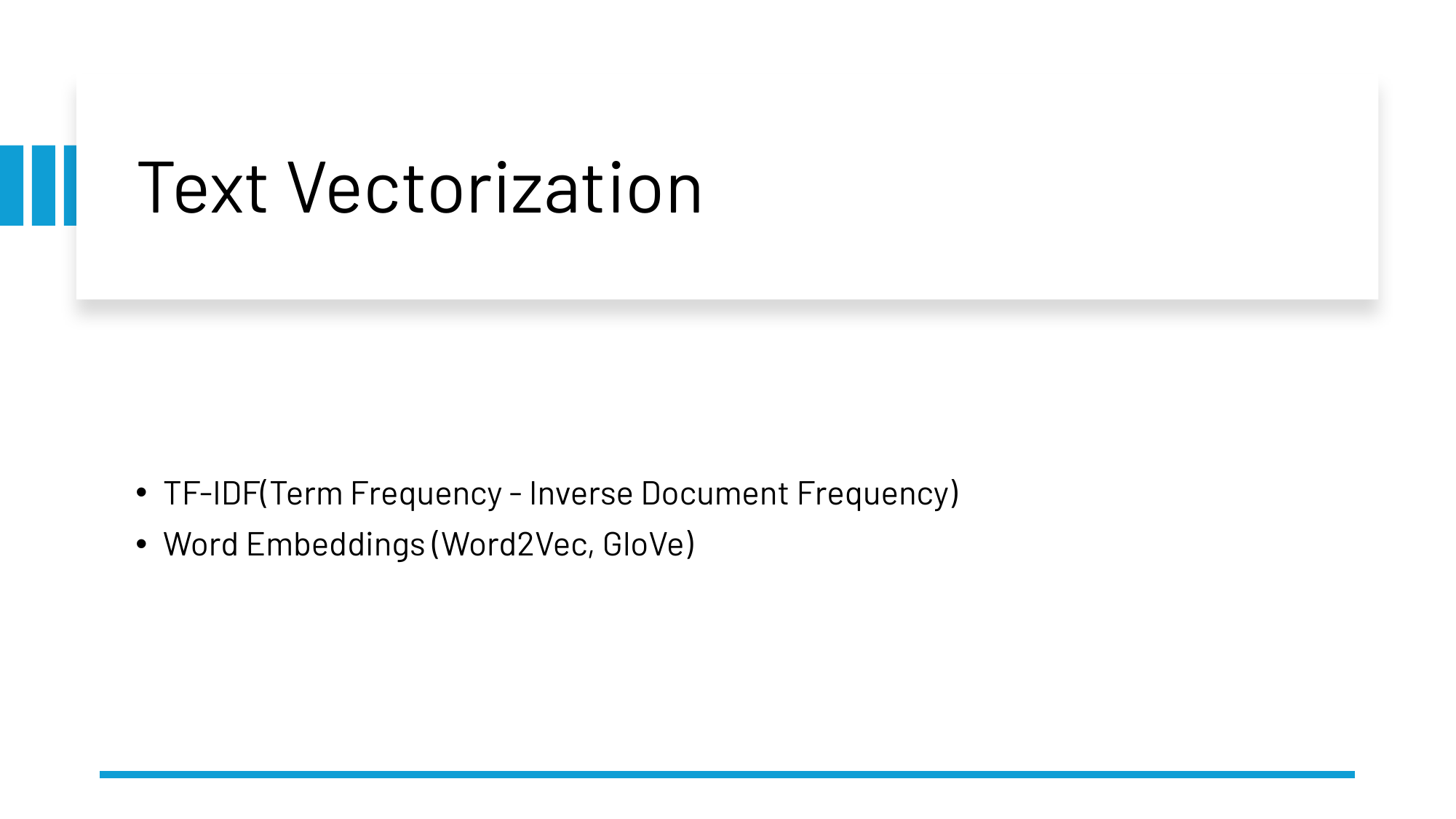

# Text Vectorization

TF-IDF(Term Frequency - Inverse Document Frequency)
Word Embeddings (Word2Vec, GloVe)